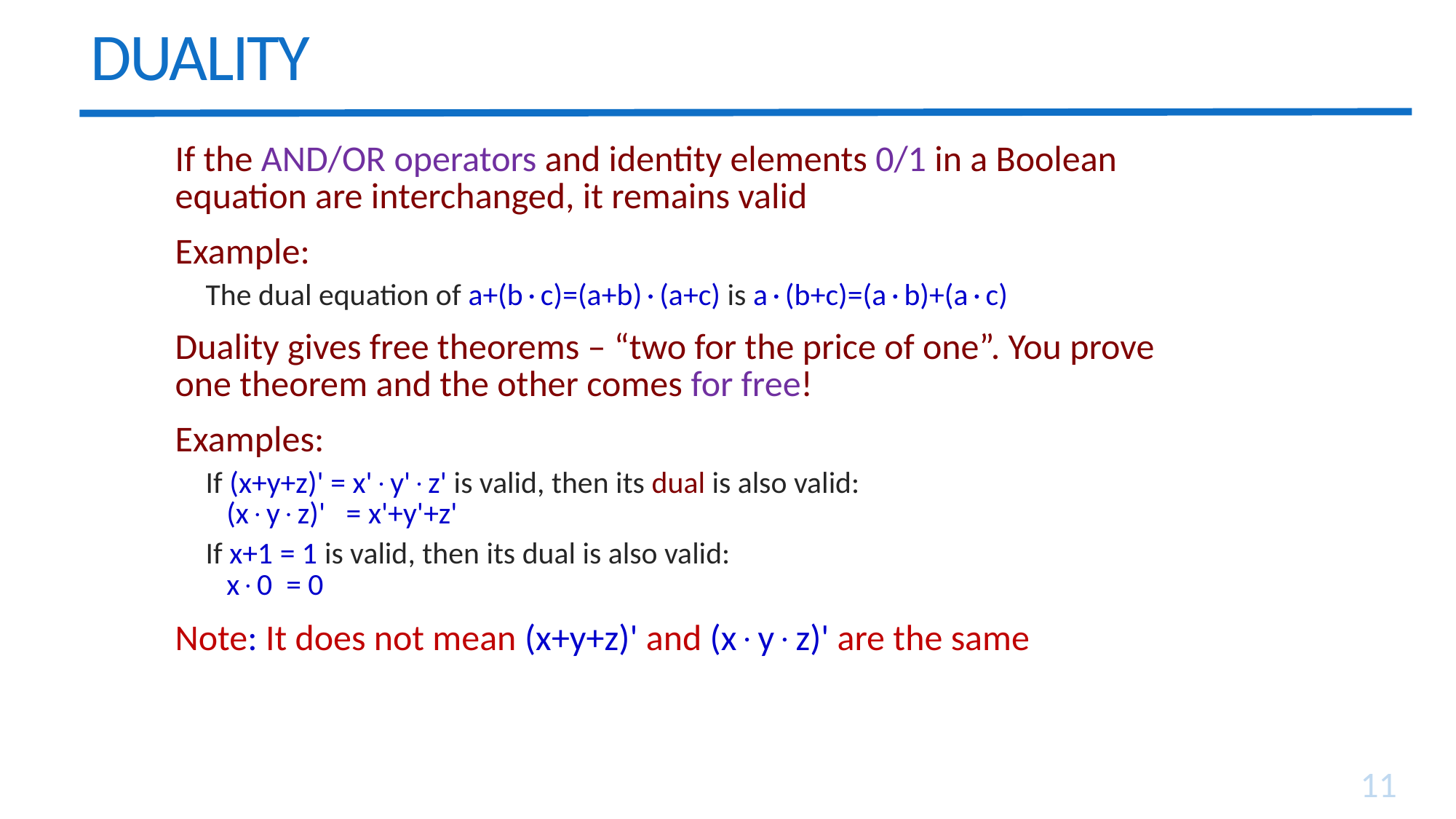

# DUALITY
If the AND/OR operators and identity elements 0/1 in a Boolean equation are interchanged, it remains valid
Example:
The dual equation of a+(b⋅c)=(a+b)⋅(a+c) is a⋅(b+c)=(a⋅b)+(a⋅c)
Duality gives free theorems – “two for the price of one”. You prove one theorem and the other comes for free!
Examples:
If (x+y+z)' = x'⋅y'⋅z' is valid, then its dual is also valid:
   (x⋅y⋅z)'   = x'+y'+z'
If x+1 = 1 is valid, then its dual is also valid:
   x⋅0  = 0
Note: It does not mean (x+y+z)' and (x⋅y⋅z)' are the same
11